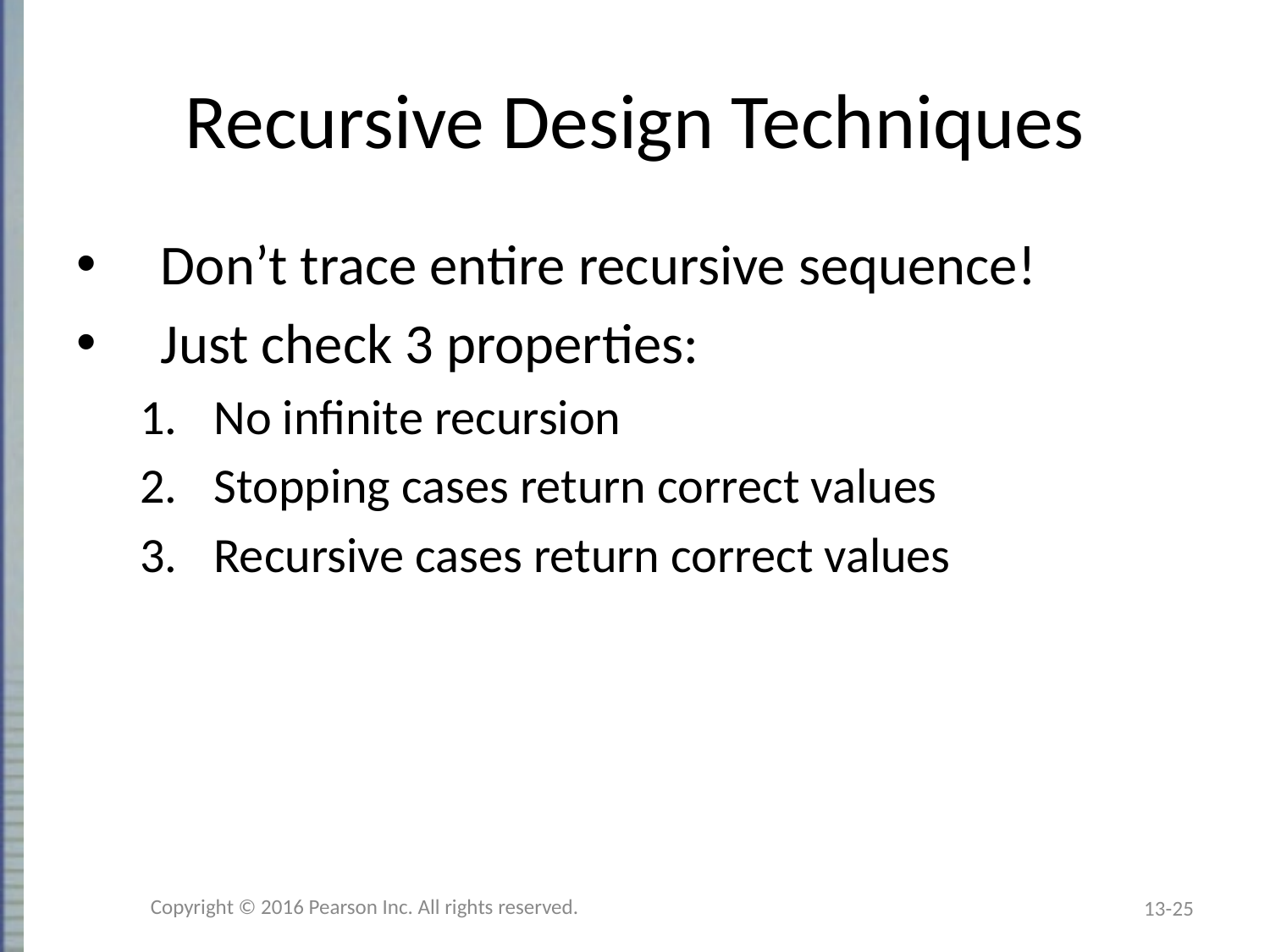

# Recursive Design Techniques
Don’t trace entire recursive sequence!
Just check 3 properties:
No infinite recursion
Stopping cases return correct values
Recursive cases return correct values
Copyright © 2016 Pearson Inc. All rights reserved.
13-25